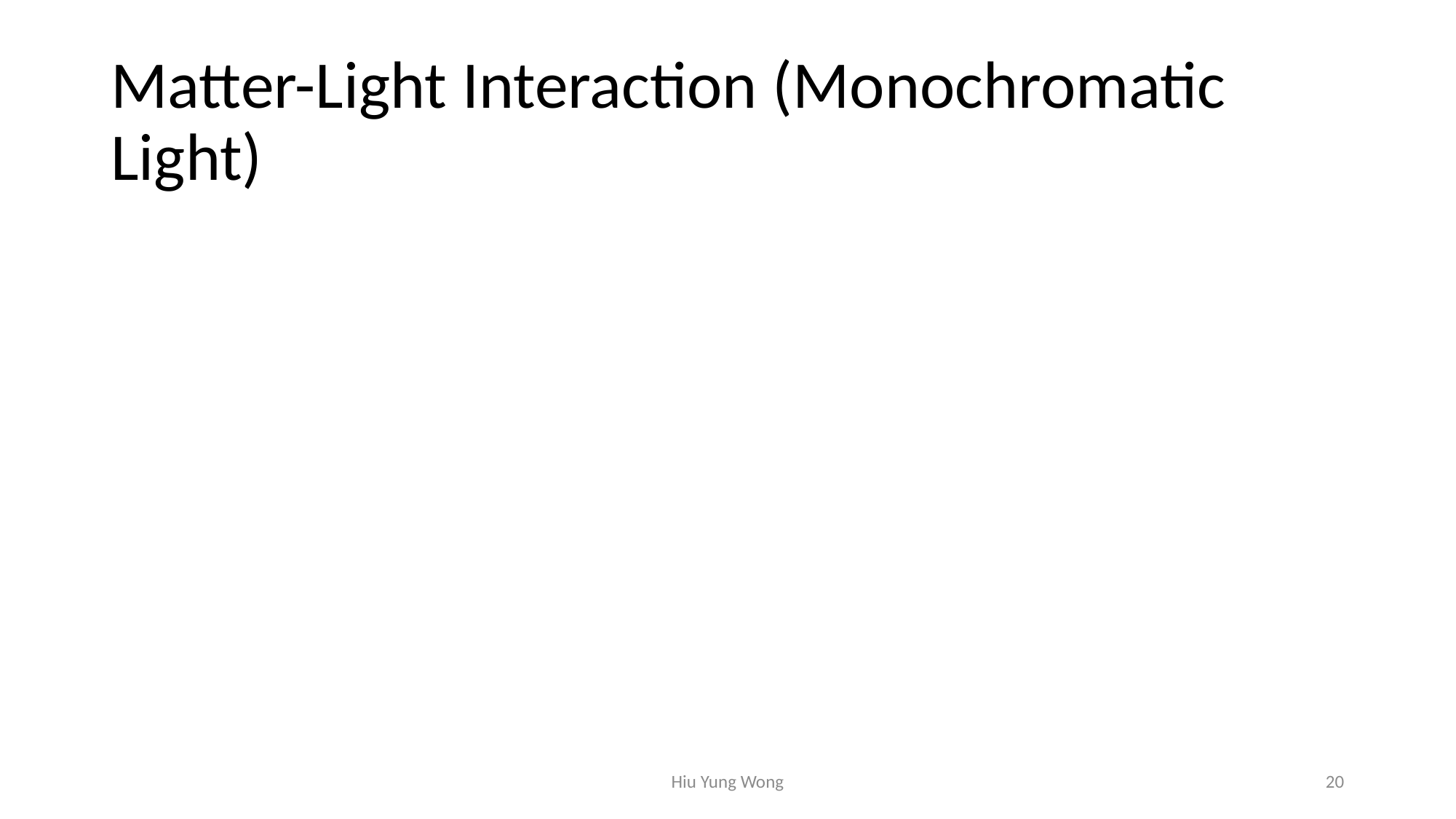

# Matter-Light Interaction (Monochromatic Light)
Hiu Yung Wong
20